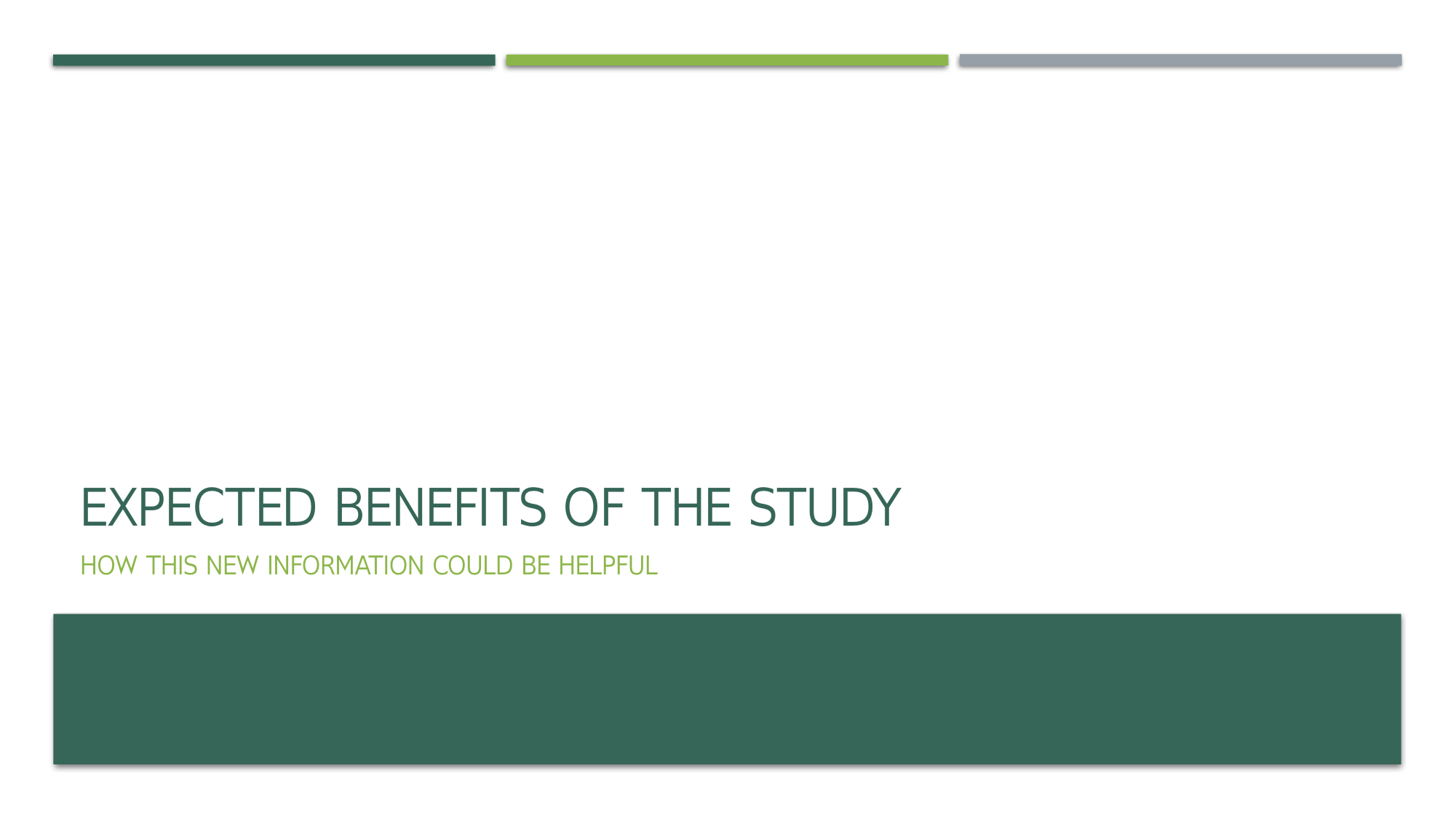

# Expected benefits of the study
How this new information could be helpful